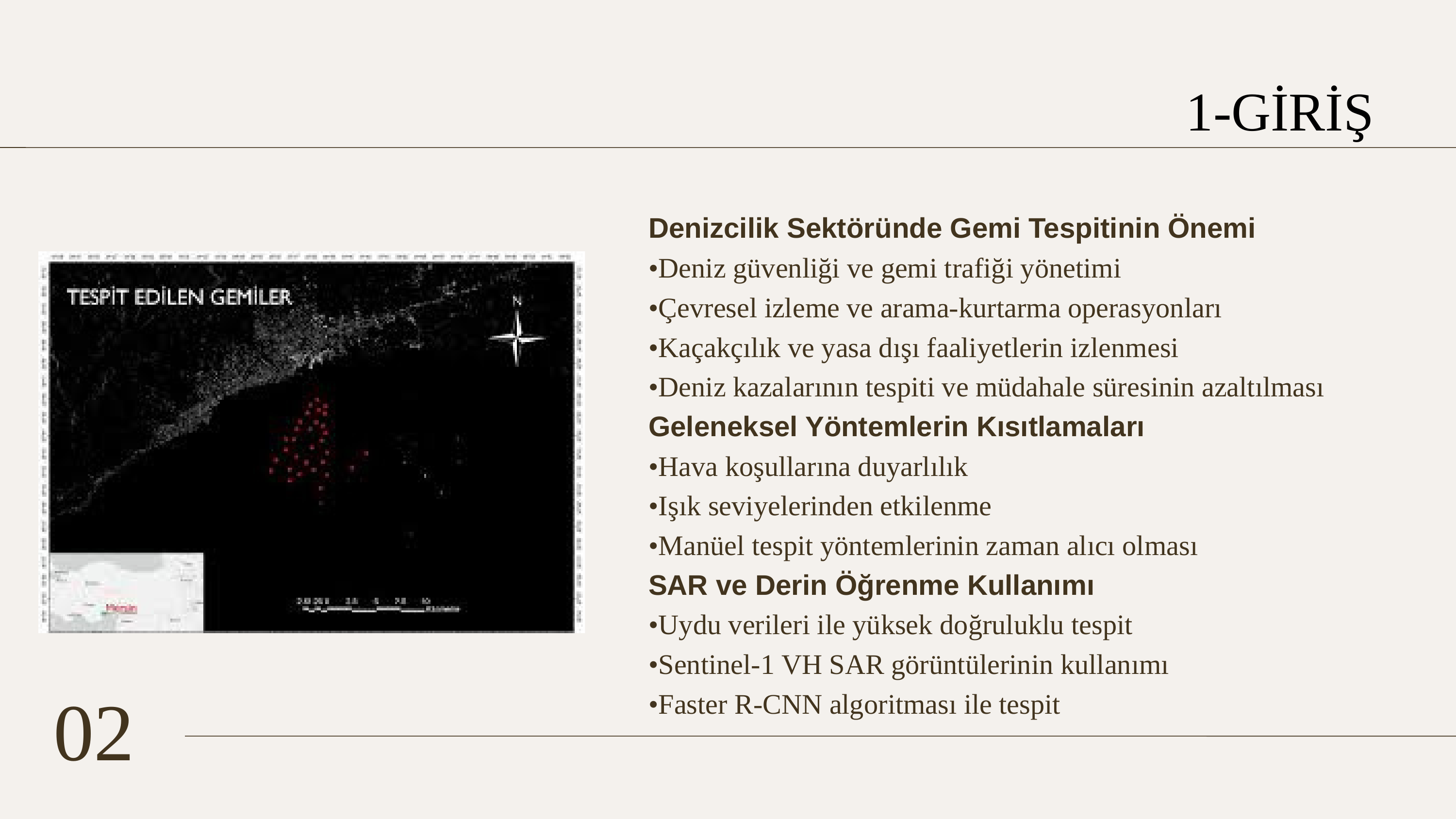

1-GİRİŞ

Denizcilik Sektöründe Gemi Tespitinin Önemi
•Deniz güvenliği ve gemi trafiği yönetimi
•Çevresel izleme ve arama-kurtarma operasyonları
•Kaçakçılık ve yasa dışı faaliyetlerin izlenmesi
•Deniz kazalarının tespiti ve müdahale süresinin azaltılması
Geleneksel Yöntemlerin Kısıtlamaları
•Hava koşullarına duyarlılık
•Işık seviyelerinden etkilenme
•Manüel tespit yöntemlerinin zaman alıcı olması
SAR ve Derin Öğrenme Kullanımı
•Uydu verileri ile yüksek doğruluklu tespit
•Sentinel-1 VH SAR görüntülerinin kullanımı
•Faster R-CNN algoritması ile tespit

02